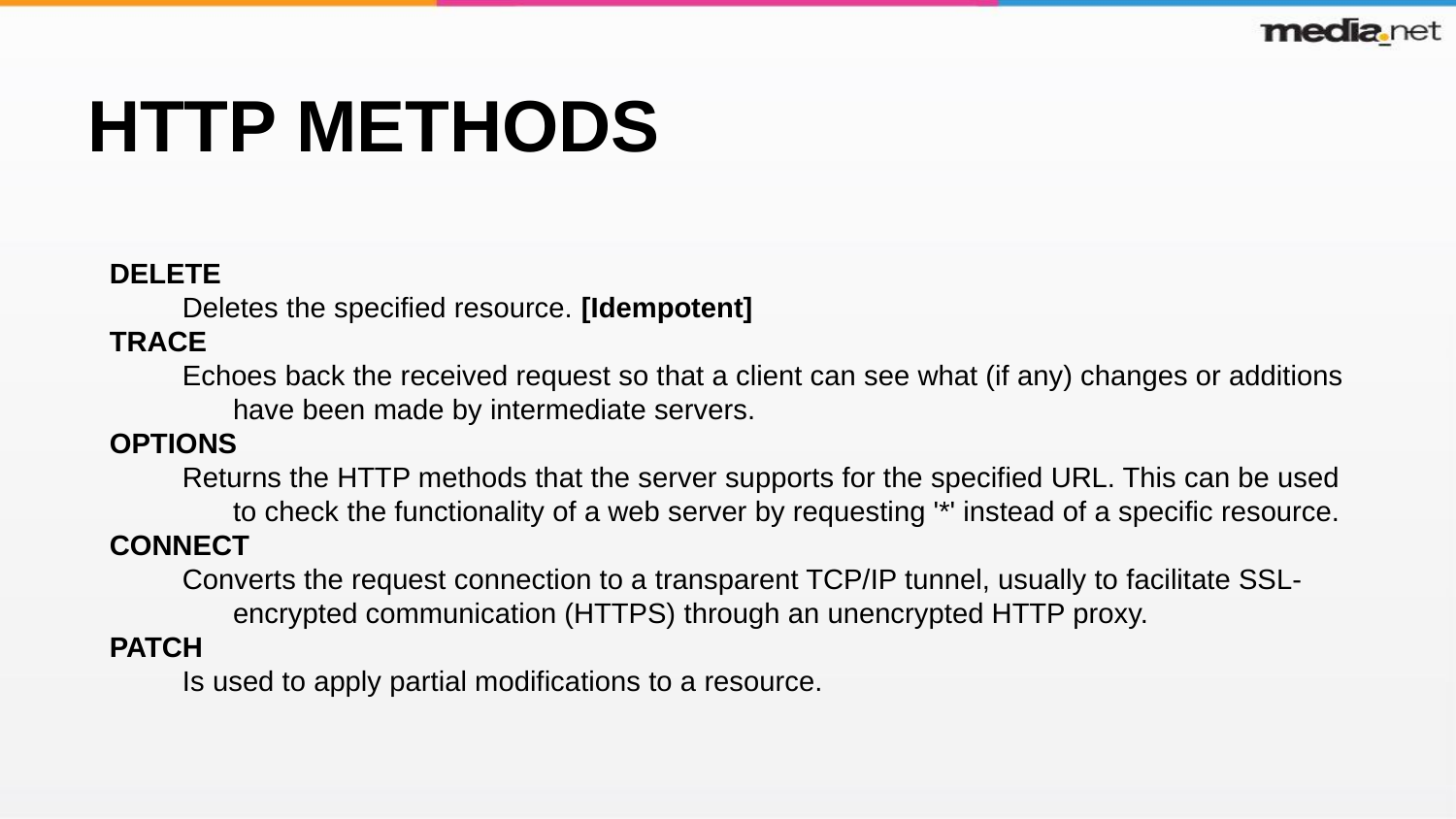

# HTTP METHODS
DELETE
Deletes the specified resource. [Idempotent]
TRACE
Echoes back the received request so that a client can see what (if any) changes or additions have been made by intermediate servers.
OPTIONS
Returns the HTTP methods that the server supports for the specified URL. This can be used to check the functionality of a web server by requesting '*' instead of a specific resource.
CONNECT
Converts the request connection to a transparent TCP/IP tunnel, usually to facilitate SSL-encrypted communication (HTTPS) through an unencrypted HTTP proxy.
PATCH
Is used to apply partial modifications to a resource.